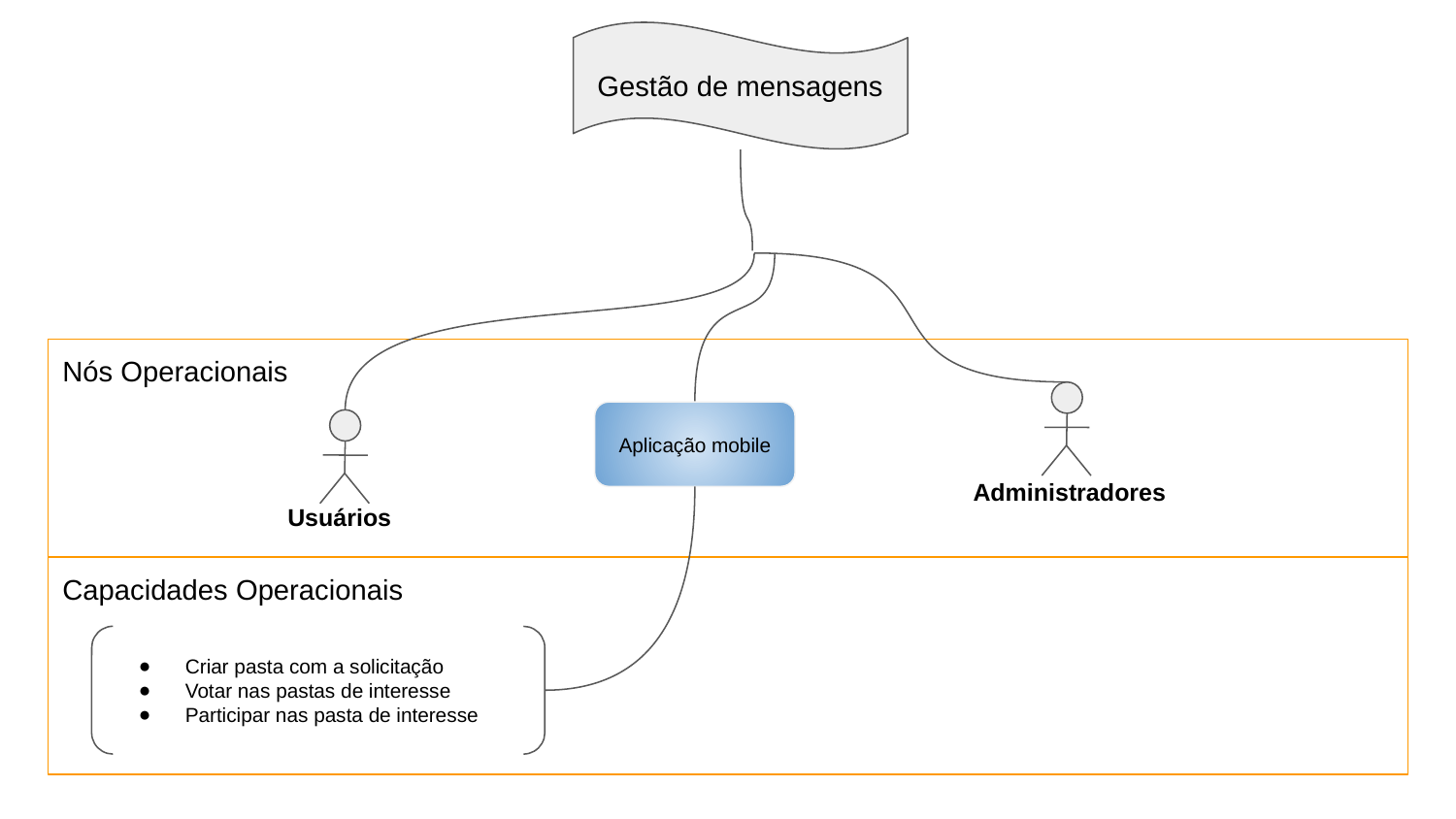

Gestão de mensagens
Nós Operacionais

Administradores
Aplicação mobile

Usuários
Capacidades Operacionais
Criar pasta com a solicitação
Votar nas pastas de interesse
Participar nas pasta de interesse